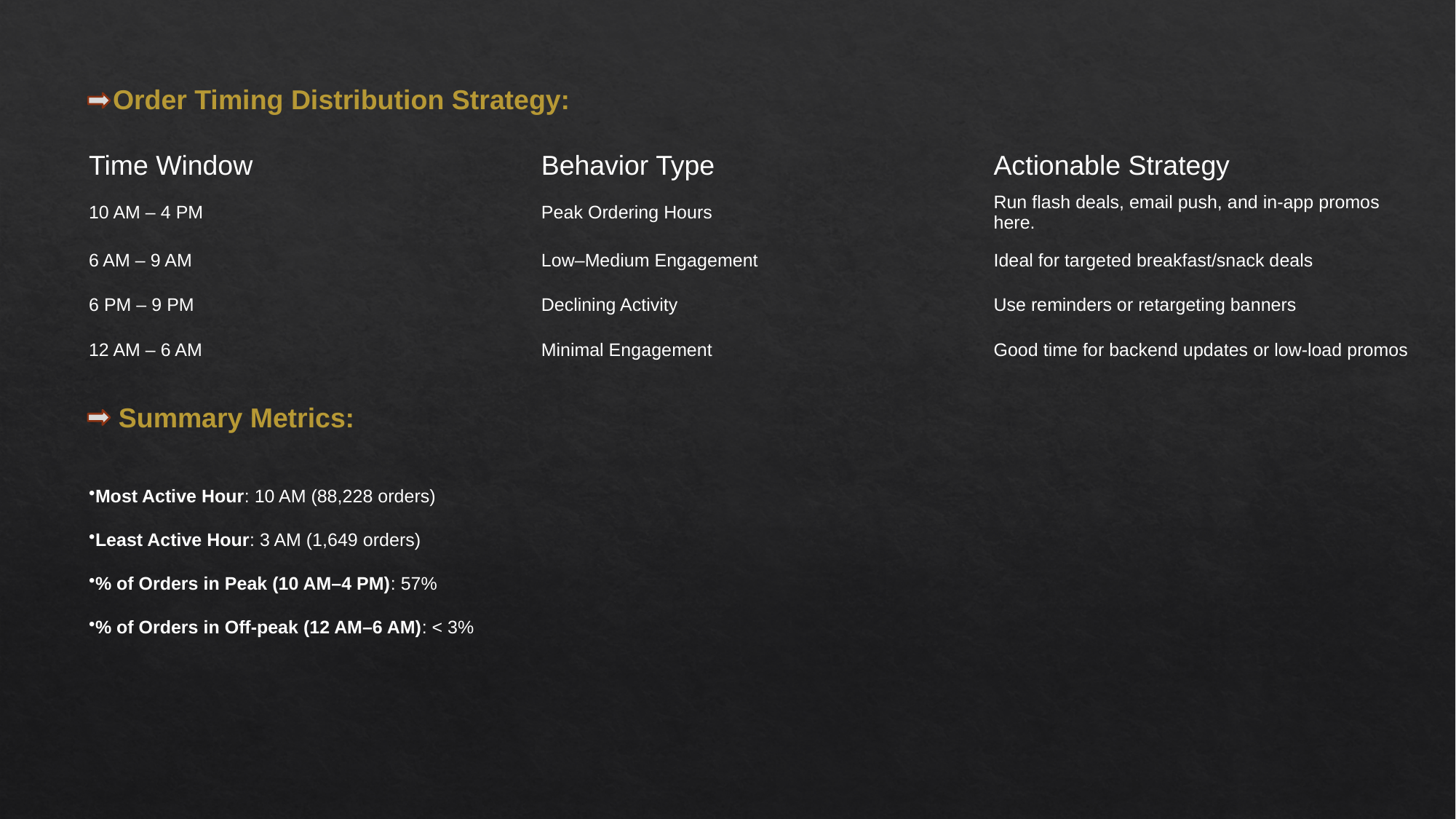

Order Timing Distribution Strategy:

| Time Window | Behavior Type | Actionable Strategy |
| --- | --- | --- |
| 10 AM – 4 PM | Peak Ordering Hours | Run flash deals, email push, and in-app promos here. |
| 6 AM – 9 AM | Low–Medium Engagement | Ideal for targeted breakfast/snack deals |
| 6 PM – 9 PM | Declining Activity | Use reminders or retargeting banners |
| 12 AM – 6 AM | Minimal Engagement | Good time for backend updates or low-load promos |
  Summary Metrics:

Most Active Hour: 10 AM (88,228 orders)

Least Active Hour: 3 AM (1,649 orders)

% of Orders in Peak (10 AM–4 PM): 57%

% of Orders in Off-peak (12 AM–6 AM): < 3%